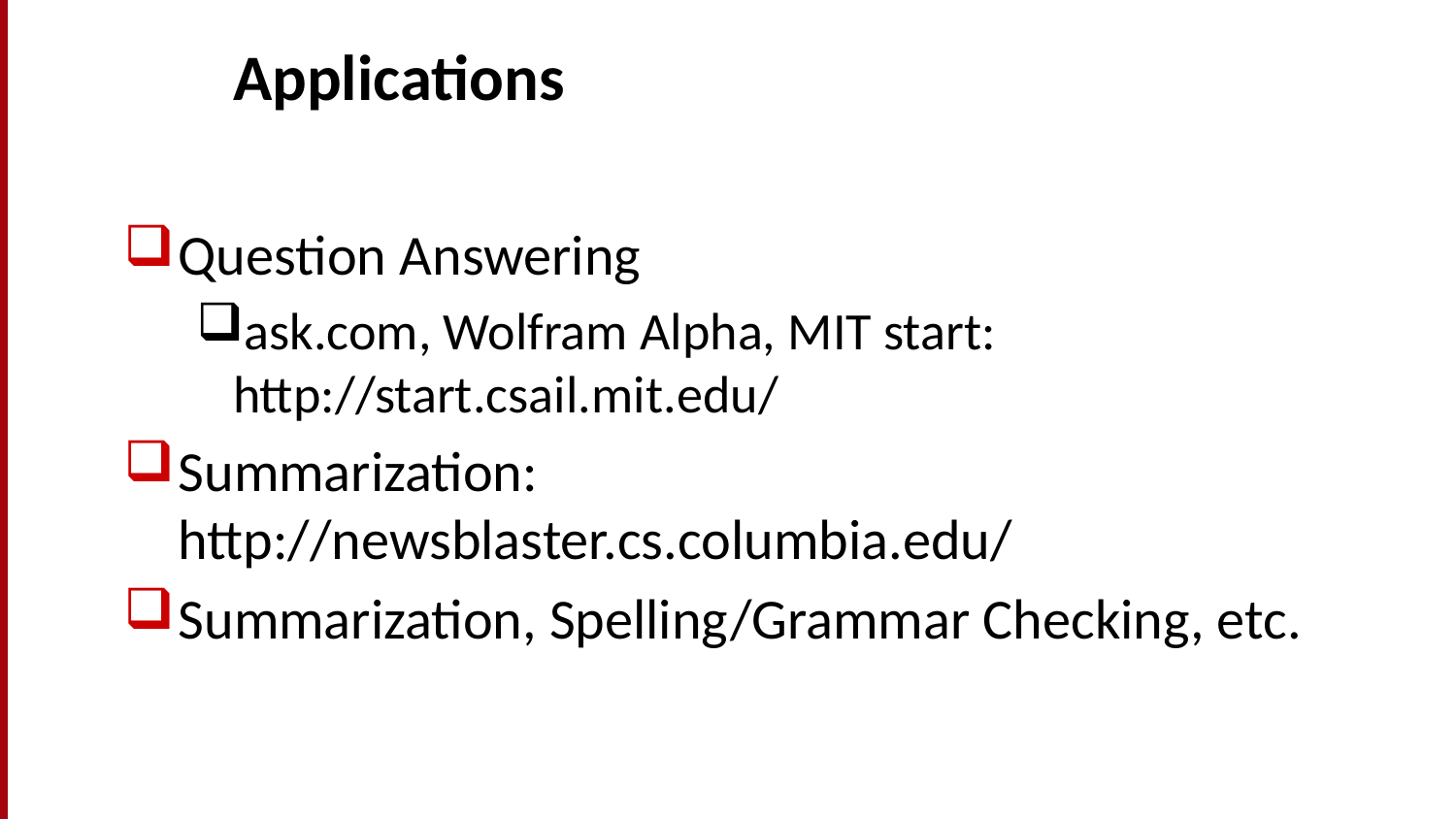

# Applications
Question Answering
ask.com, Wolfram Alpha, MIT start: http://start.csail.mit.edu/
Summarization: http://newsblaster.cs.columbia.edu/
Summarization, Spelling/Grammar Checking, etc.